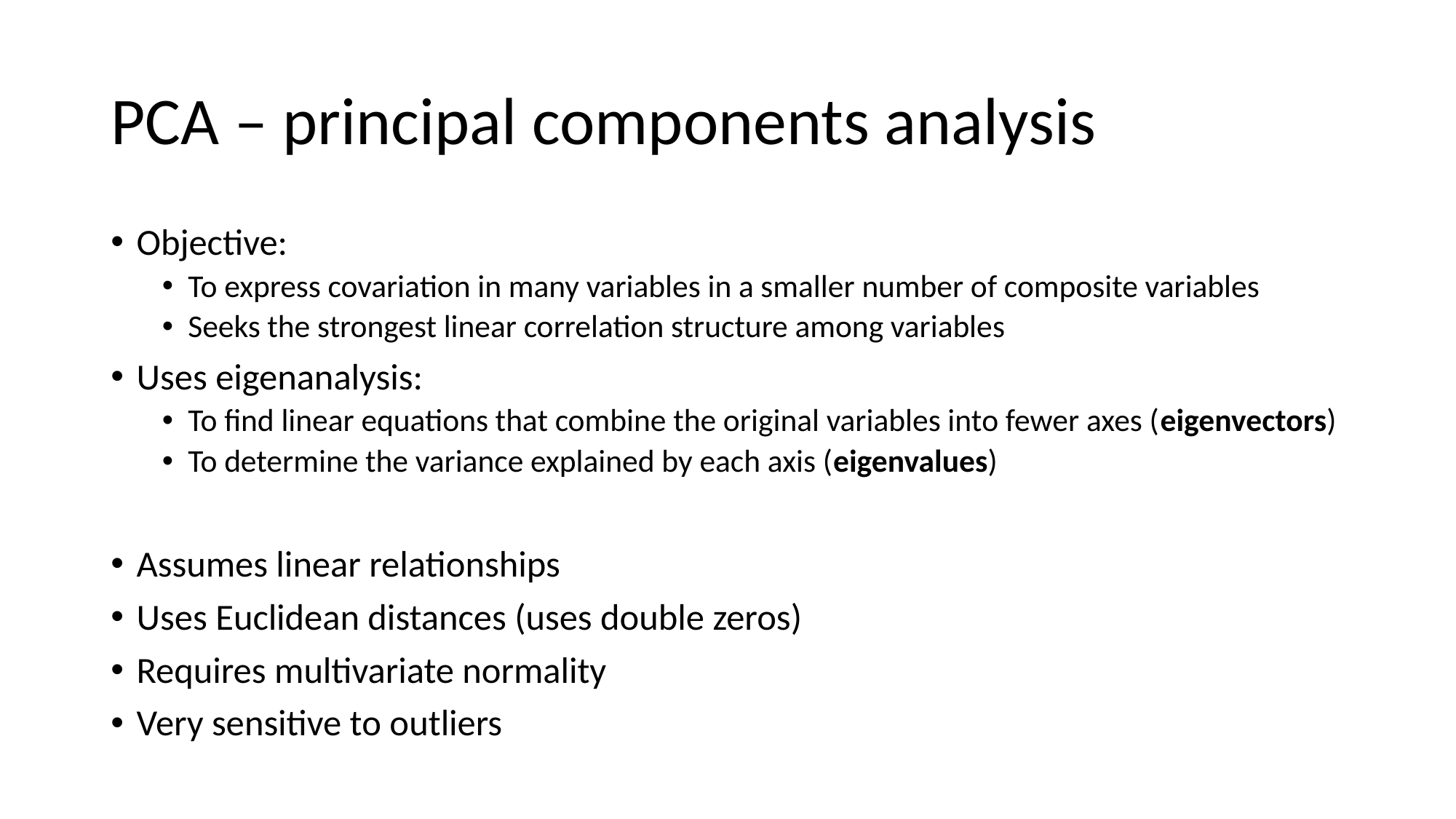

# PCA – principal components analysis
Objective:
To express covariation in many variables in a smaller number of composite variables
Seeks the strongest linear correlation structure among variables
Uses eigenanalysis:
To find linear equations that combine the original variables into fewer axes (eigenvectors)
To determine the variance explained by each axis (eigenvalues)

Assumes linear relationships
Uses Euclidean distances (uses double zeros)
Requires multivariate normality
Very sensitive to outliers